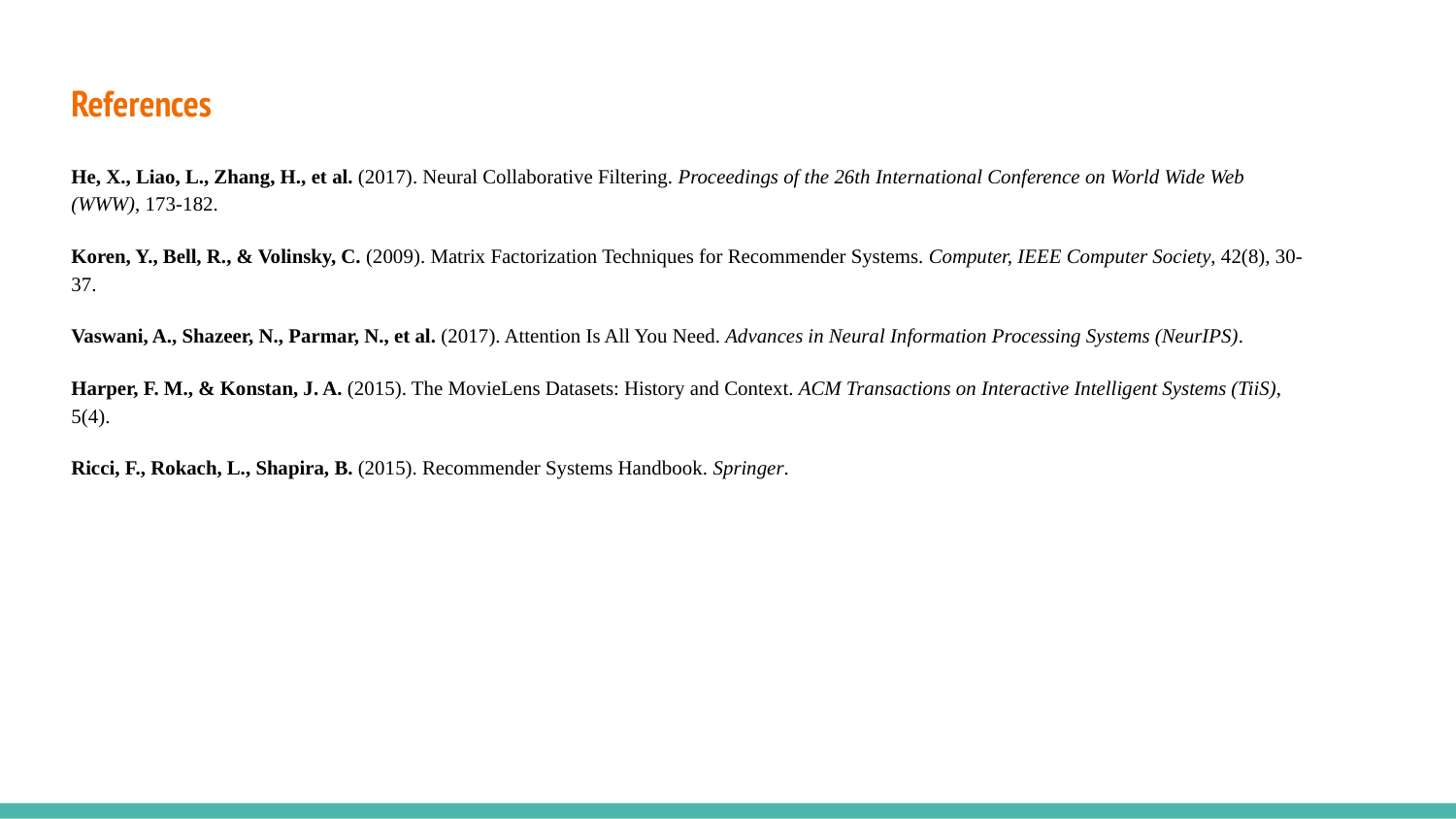

# References
He, X., Liao, L., Zhang, H., et al. (2017). Neural Collaborative Filtering. Proceedings of the 26th International Conference on World Wide Web (WWW), 173-182.
Koren, Y., Bell, R., & Volinsky, C. (2009). Matrix Factorization Techniques for Recommender Systems. Computer, IEEE Computer Society, 42(8), 30-37.
Vaswani, A., Shazeer, N., Parmar, N., et al. (2017). Attention Is All You Need. Advances in Neural Information Processing Systems (NeurIPS).
Harper, F. M., & Konstan, J. A. (2015). The MovieLens Datasets: History and Context. ACM Transactions on Interactive Intelligent Systems (TiiS), 5(4).
Ricci, F., Rokach, L., Shapira, B. (2015). Recommender Systems Handbook. Springer.